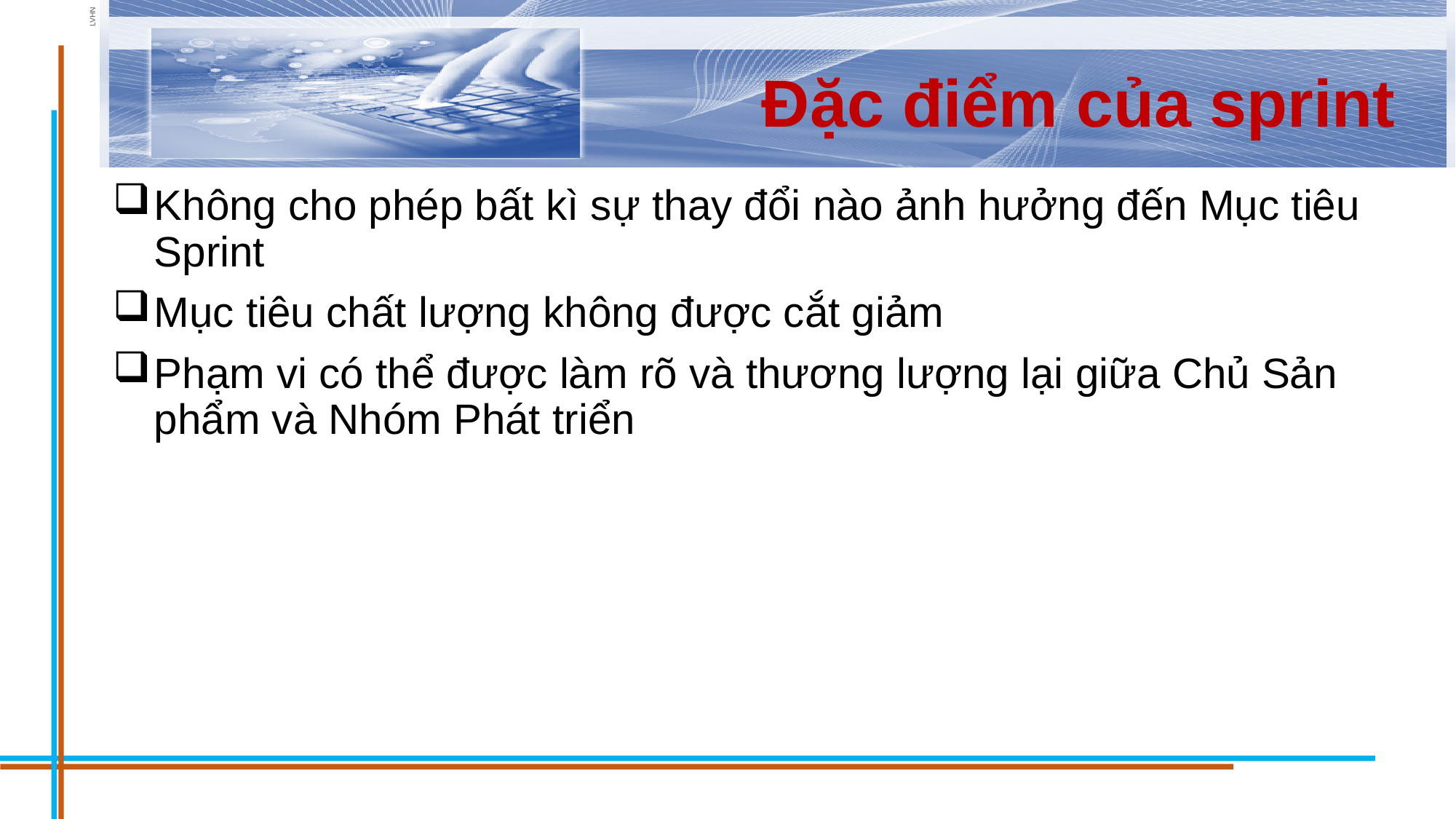

# Đặc điểm của sprint
Không cho phép bất kì sự thay đổi nào ảnh hưởng đến Mục tiêu Sprint
Mục tiêu chất lượng không được cắt giảm
Phạm vi có thể được làm rõ và thương lượng lại giữa Chủ Sản phẩm và Nhóm Phát triển